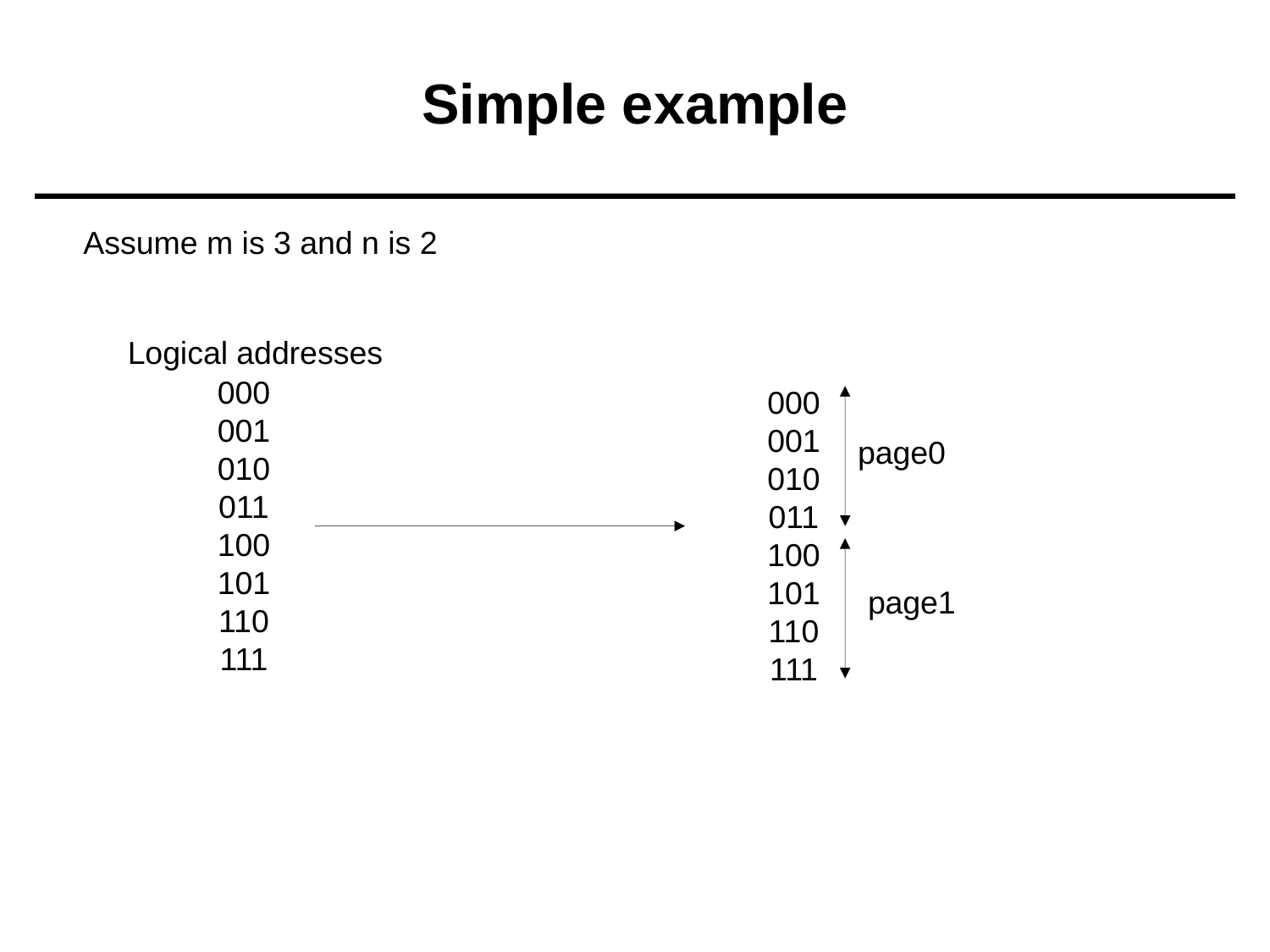

# Simple example
Assume m is 3 and n is 2
Logical addresses
000
001
010
011
100
101
110
111
000
001
010
011
100
101
110
111

page0

page1
35